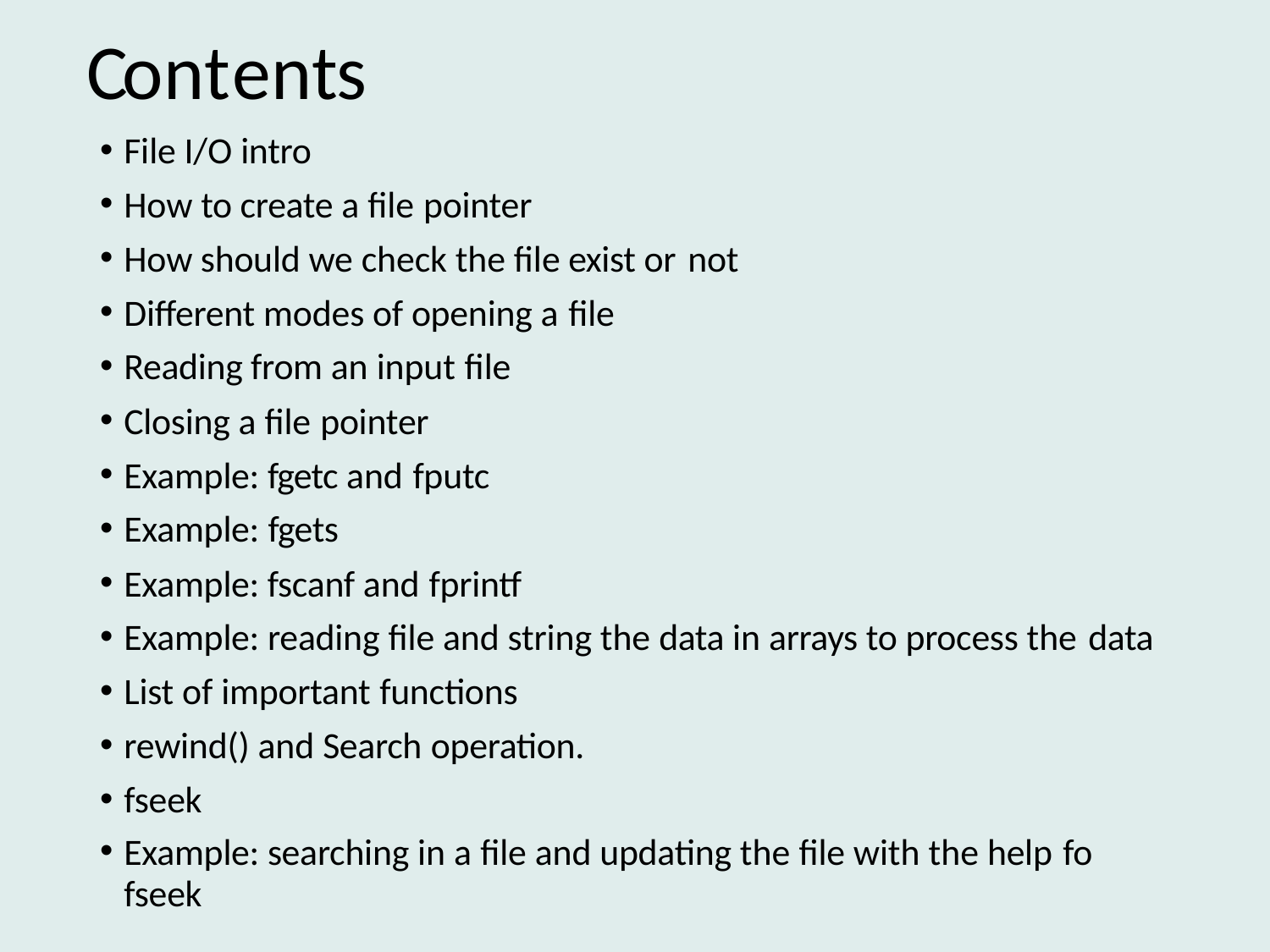

# Contents
File I/O intro
How to create a file pointer
How should we check the file exist or not
Different modes of opening a file
Reading from an input file
Closing a file pointer
Example: fgetc and fputc
Example: fgets
Example: fscanf and fprintf
Example: reading file and string the data in arrays to process the data
List of important functions
rewind() and Search operation.
fseek
Example: searching in a file and updating the file with the help fo
fseek